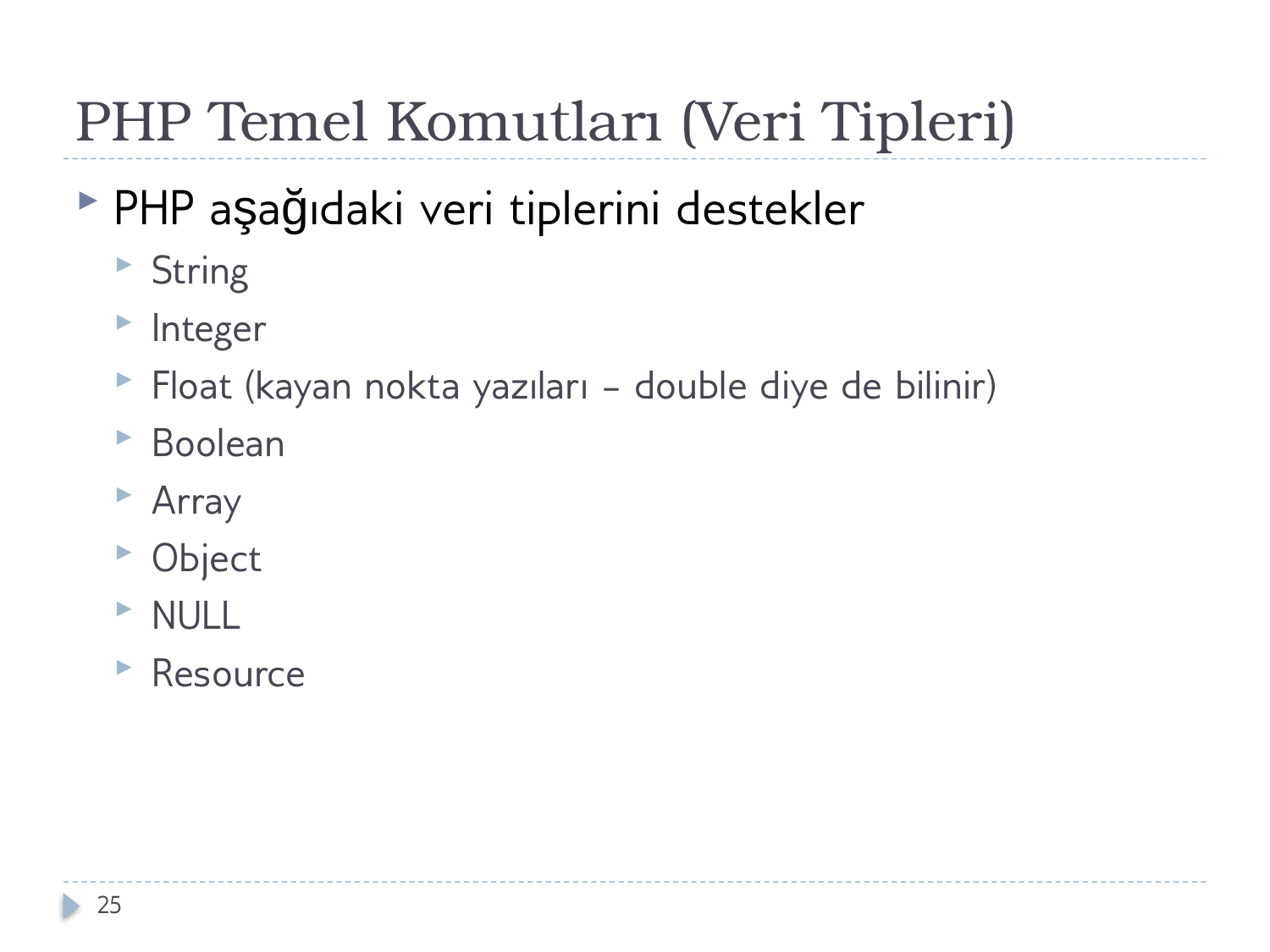

# PHP Temel Komutları (Veri Tipleri)
PHP aşağıdaki veri tiplerini destekler
String
Integer
Float (kayan nokta yazıları – double diye de bilinir)
Boolean
Array
Object
NULL
Resource

25